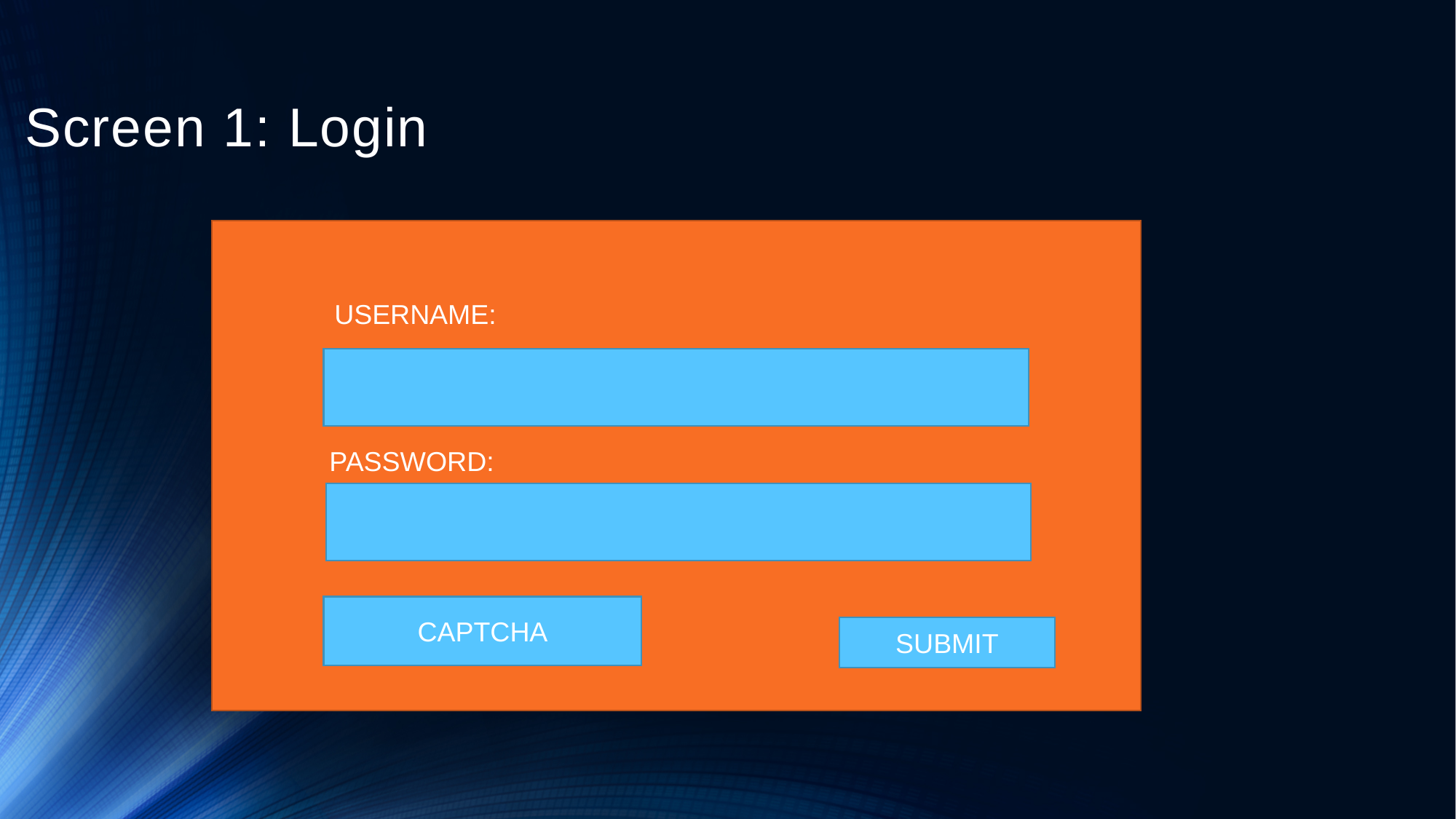

# Screen 1: Login

USERNAME:

PASSWORD:

CAPTCHA
SUBMIT